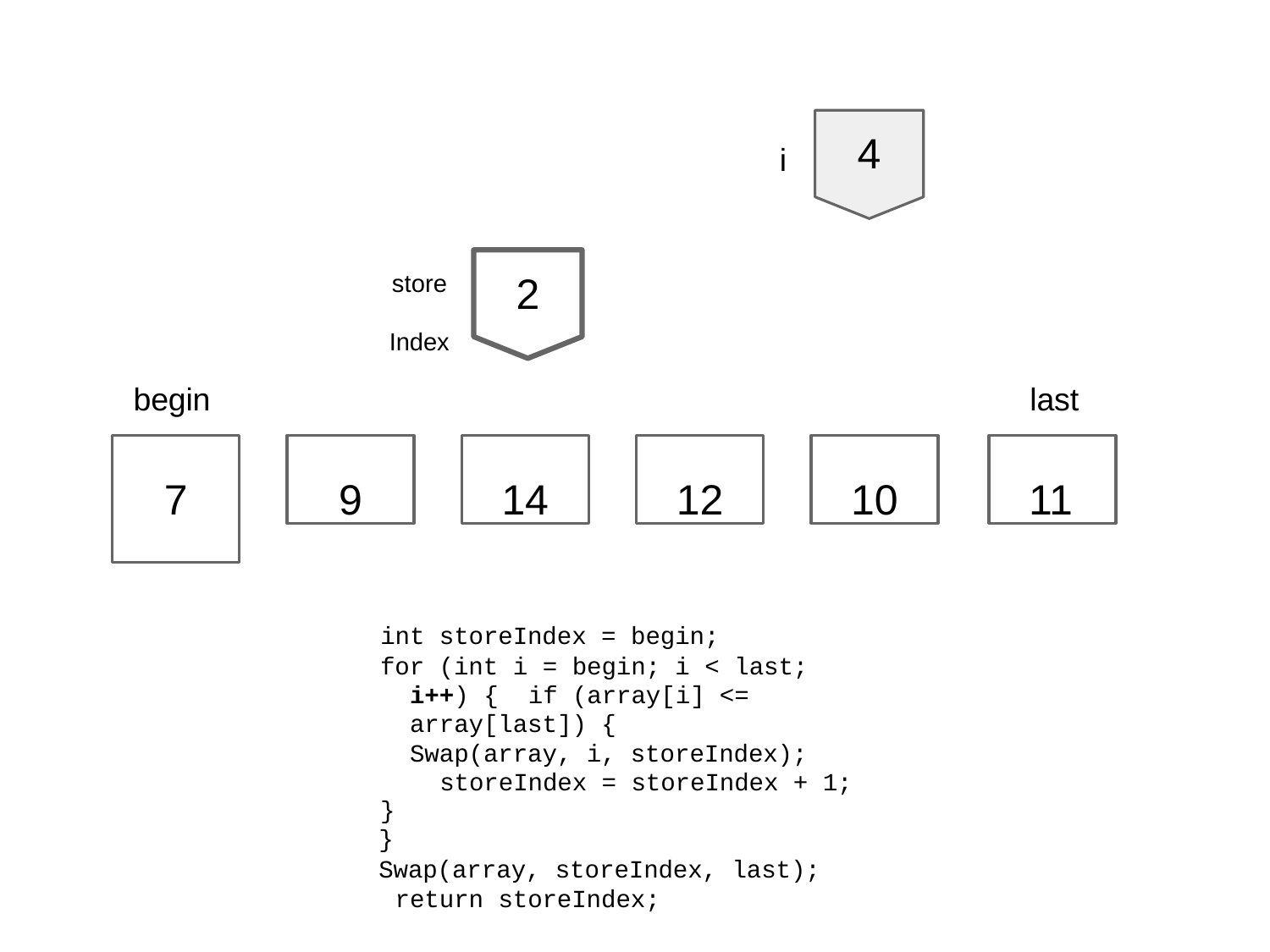

4
i

2
store  Index
begin
last

9
14
12
10
11
7
int storeIndex = begin;
for (int i = begin; i < last;	i++) {  if (array[i] <= array[last]) {
Swap(array, i, storeIndex);  storeIndex = storeIndex + 1;
}
}
Swap(array, storeIndex, last);  return storeIndex;